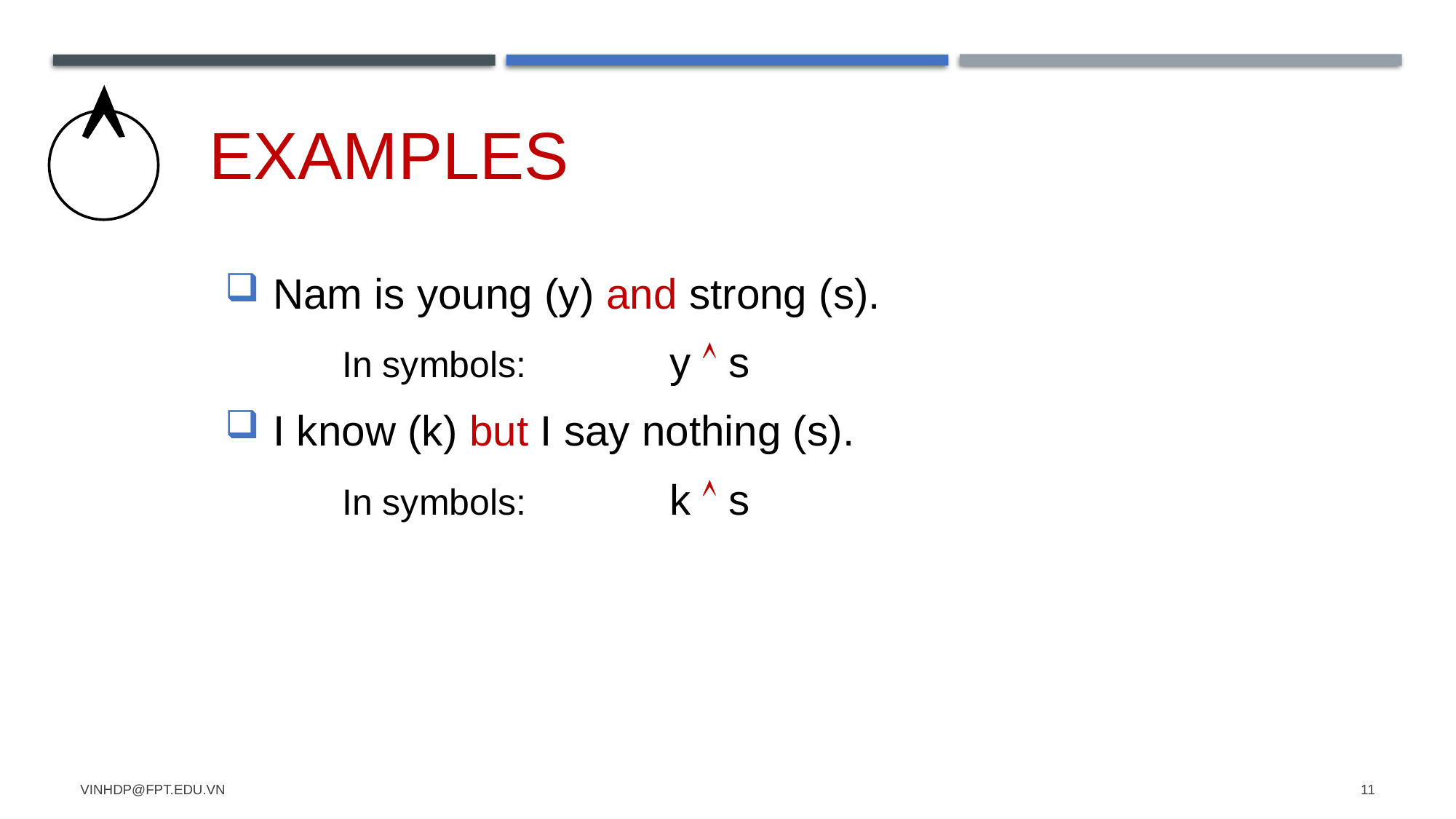

# examples
∧

 Nam is young (y) and strong (s).
	In symbols: 		y ∧ s
 I know (k) but I say nothing (s).
	In symbols: 		k ∧ s

vinhdp@fpt.edu.vn
11